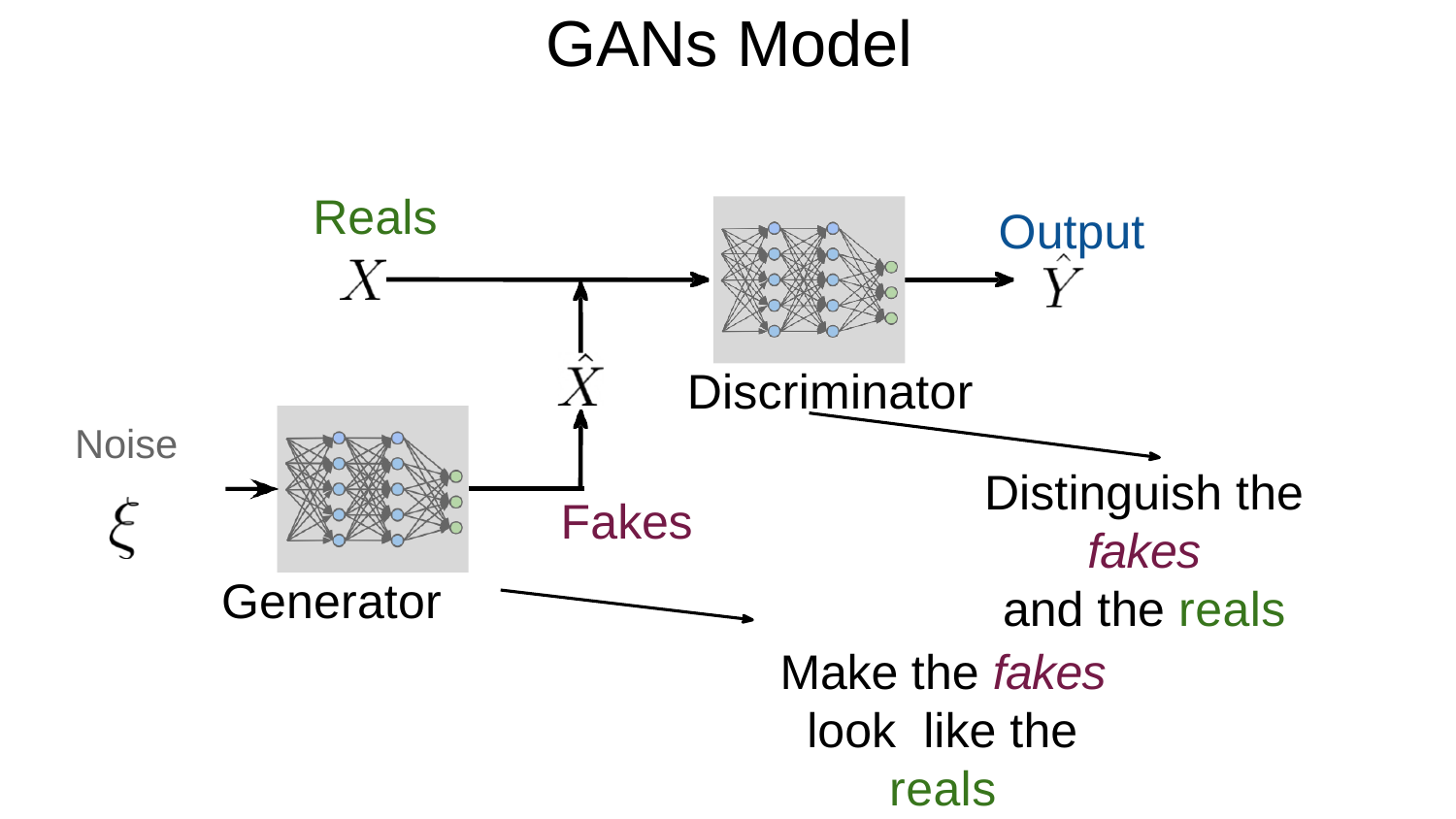

# GANs Model
Reals

Output

Discriminator

Noise
Distinguish the fakes
and the reals
Make the fakes look  like the reals
Fakes

Generator